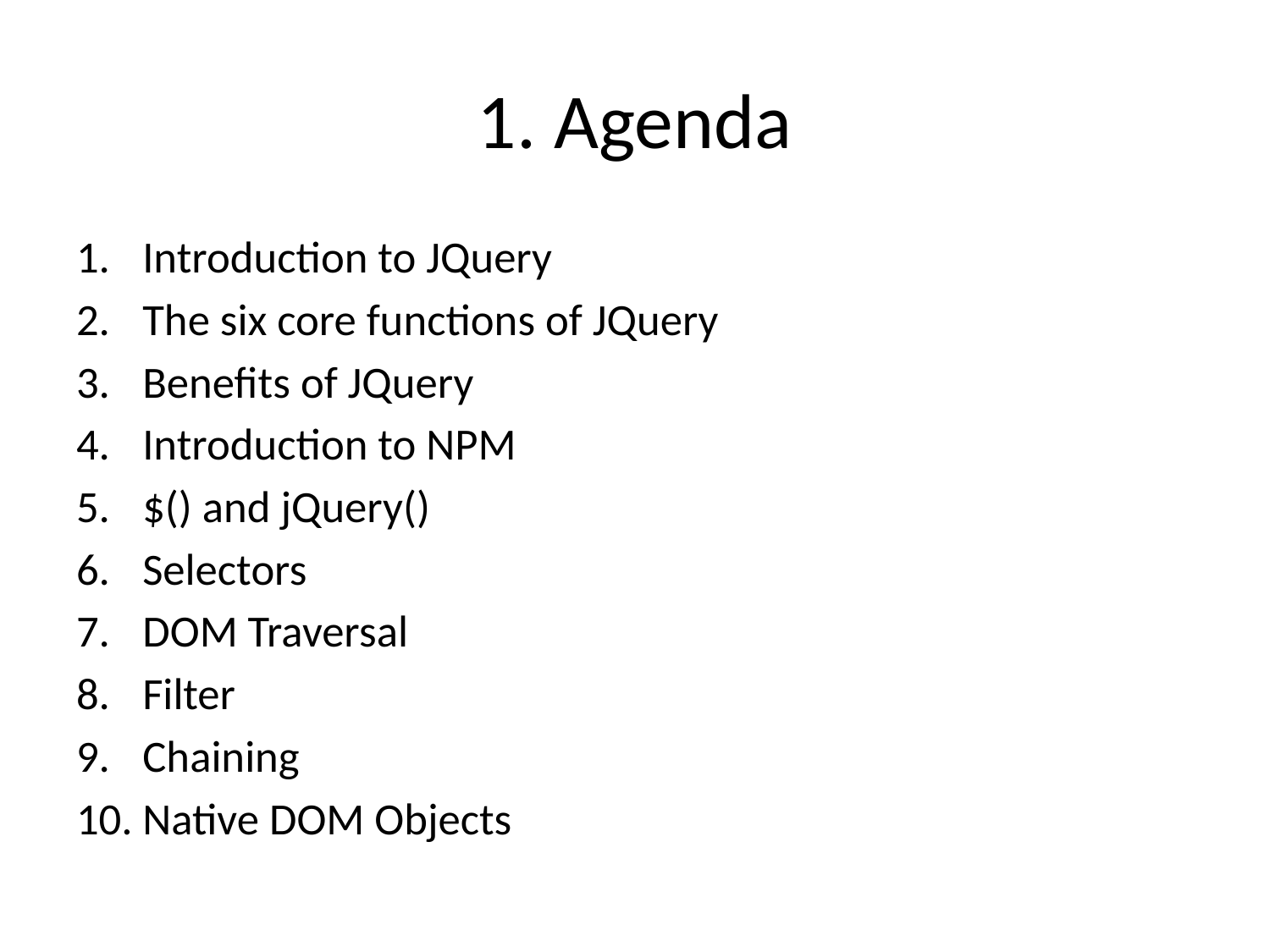

# 1. Agenda
Introduction to JQuery
The six core functions of JQuery
Benefits of JQuery
Introduction to NPM
$() and jQuery()
Selectors
DOM Traversal
Filter
Chaining
Native DOM Objects